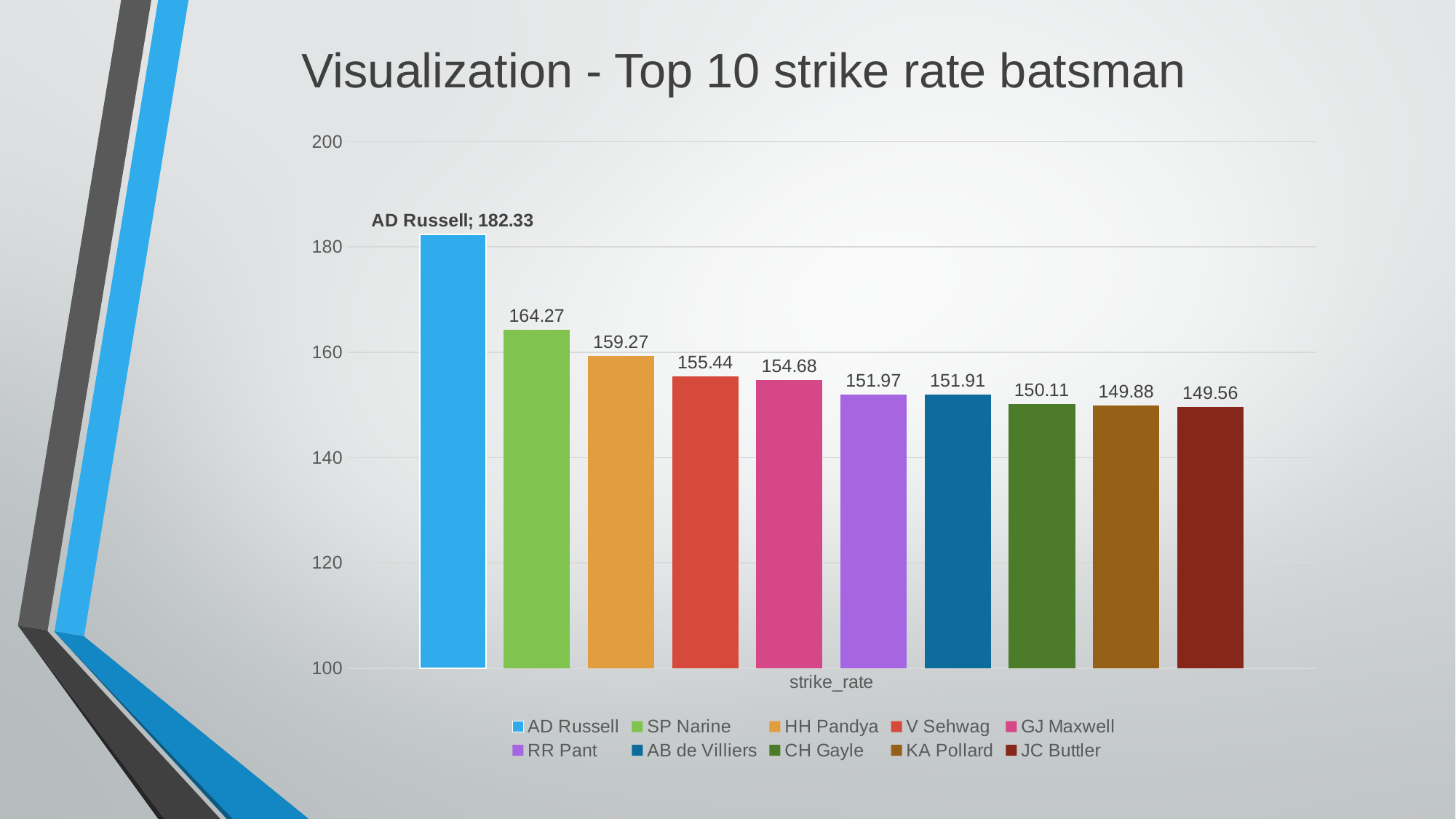

Visualization - Top 10 strike rate batsman

### Chart

| Category | AD Russell | SP Narine | HH Pandya | V Sehwag | GJ Maxwell | RR Pant | AB de Villiers | CH Gayle | KA Pollard | JC Buttler |
|---|---|---|---|---|---|---|---|---|---|---|
| strike_rate | 182.33 | 164.27 | 159.27 | 155.44 | 154.68 | 151.97 | 151.91 | 150.11 | 149.88 | 149.56 |